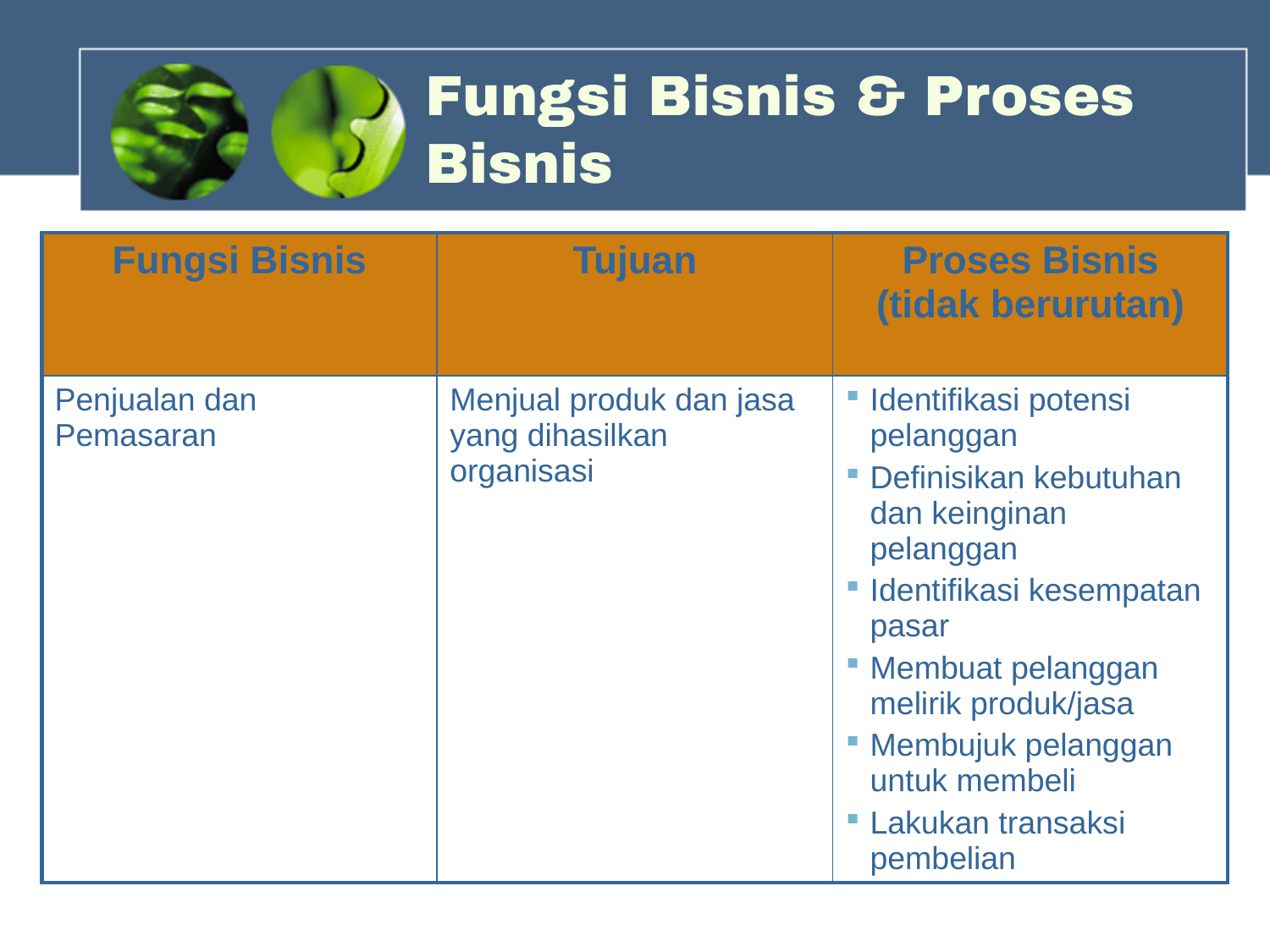

# Fungsi Bisnis & Proses Bisnis
| Fungsi Bisnis | Tujuan | Proses Bisnis (tidak berurutan) |
| --- | --- | --- |
| Penjualan dan Pemasaran | Menjual produk dan jasa yang dihasilkan organisasi | Identifikasi potensi pelanggan Definisikan kebutuhan dan keinginan pelanggan Identifikasi kesempatan pasar Membuat pelanggan melirik produk/jasa Membujuk pelanggan untuk membeli Lakukan transaksi pembelian |